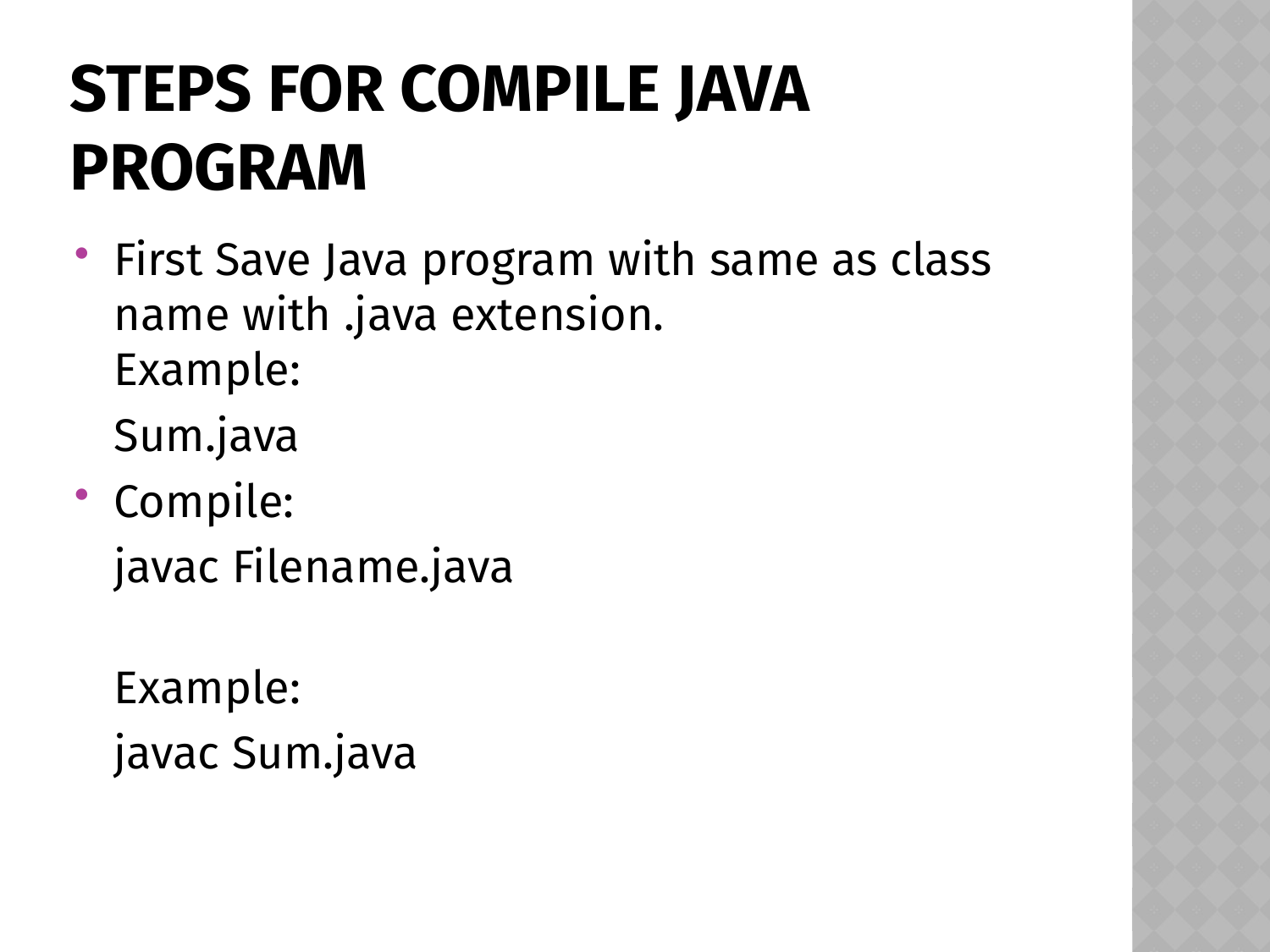

# Steps For compile Java Program
First Save Java program with same as class name with .java extension. 
Example:
	Sum.java
Compile:
	javac Filename.java
	Example:
	javac Sum.java